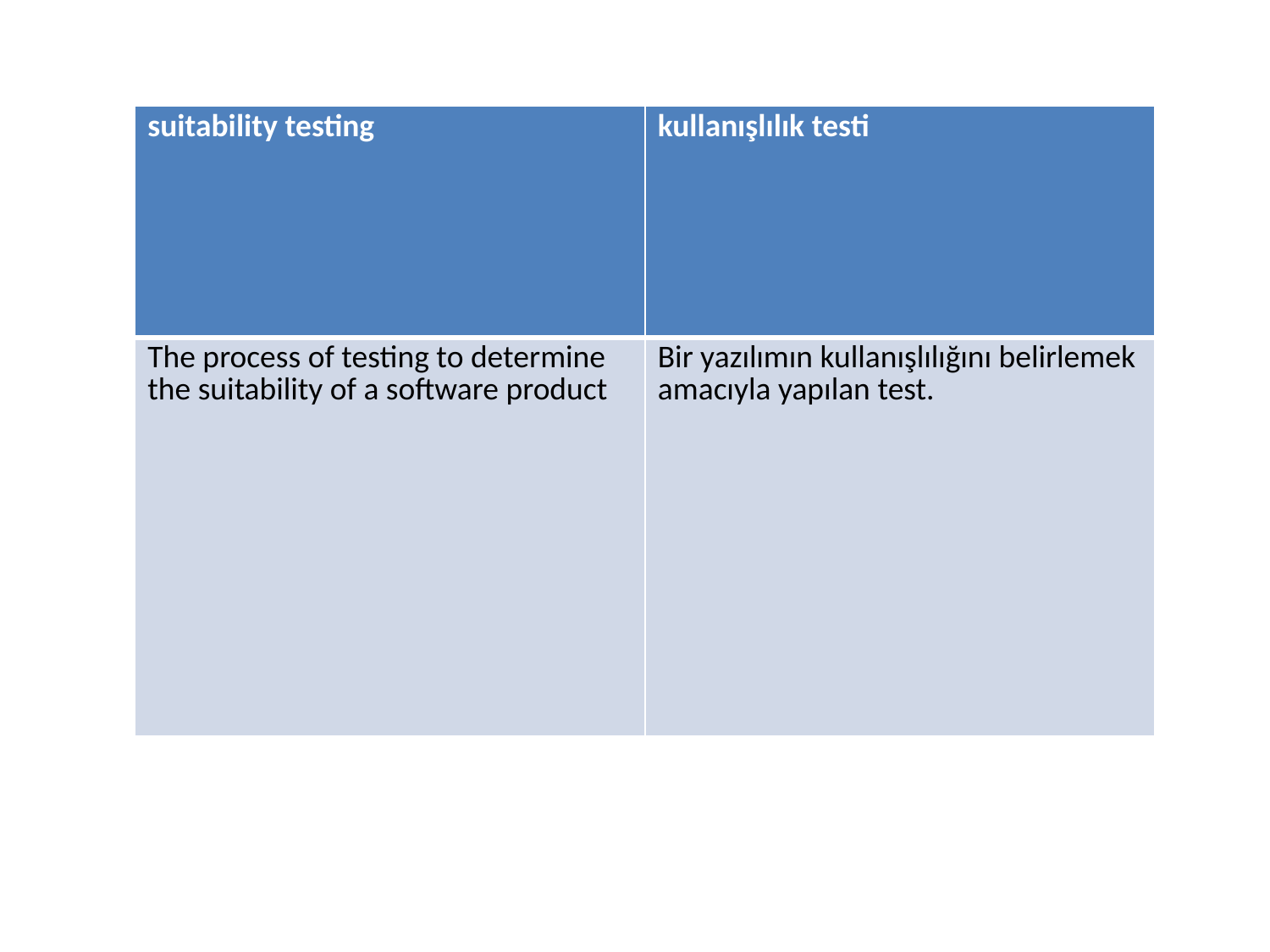

| suitability testing | kullanışlılık testi |
| --- | --- |
| The process of testing to determine the suitability of a software product | Bir yazılımın kullanışlılığını belirlemek amacıyla yapılan test. |